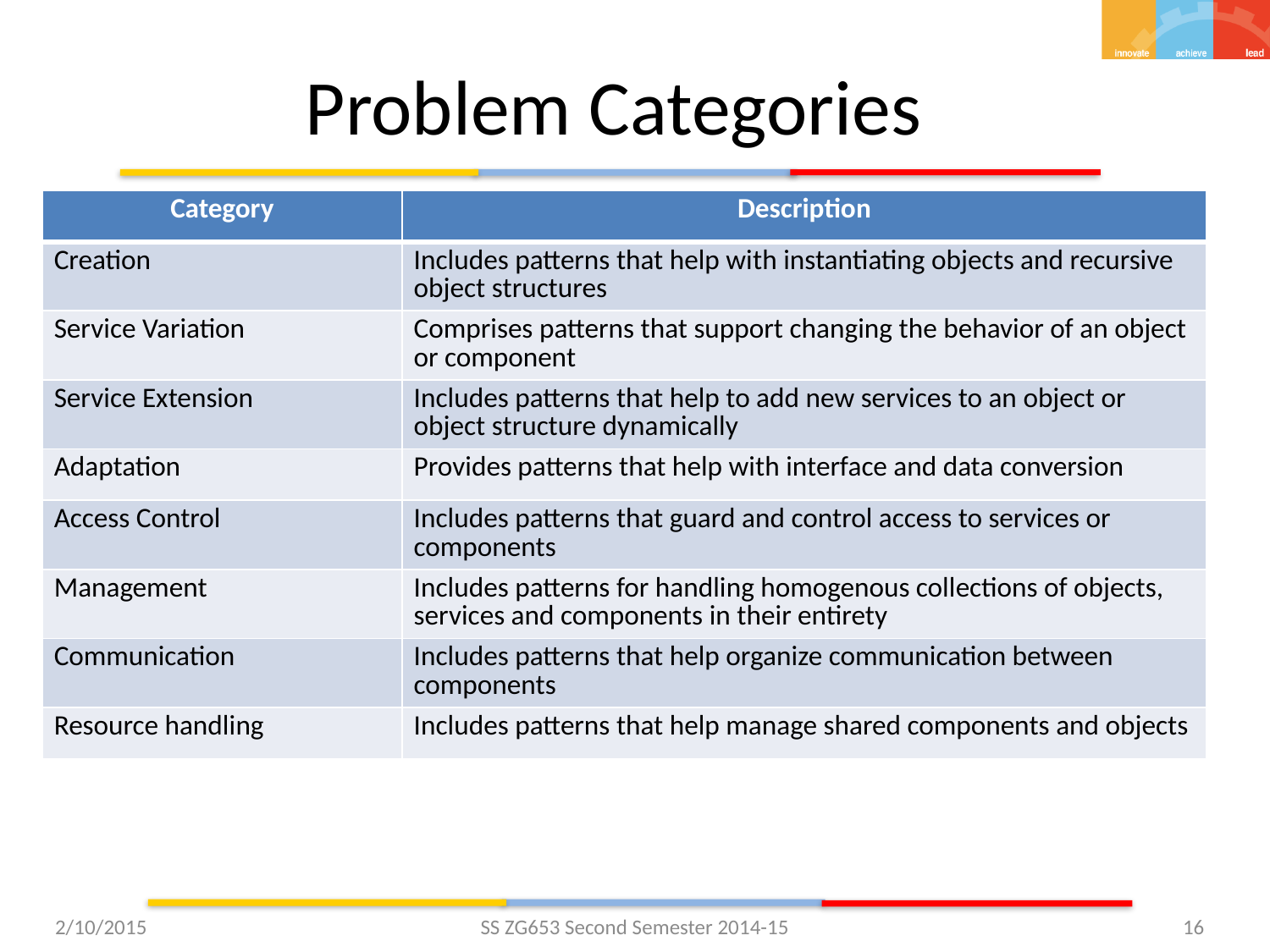

# Problem Categories
| Category | Description |
| --- | --- |
| Creation | Includes patterns that help with instantiating objects and recursive object structures |
| Service Variation | Comprises patterns that support changing the behavior of an object or component |
| Service Extension | Includes patterns that help to add new services to an object or object structure dynamically |
| Adaptation | Provides patterns that help with interface and data conversion |
| Access Control | Includes patterns that guard and control access to services or components |
| Management | Includes patterns for handling homogenous collections of objects, services and components in their entirety |
| Communication | Includes patterns that help organize communication between components |
| Resource handling | Includes patterns that help manage shared components and objects |
2/10/2015
SS ZG653 Second Semester 2014-15
16